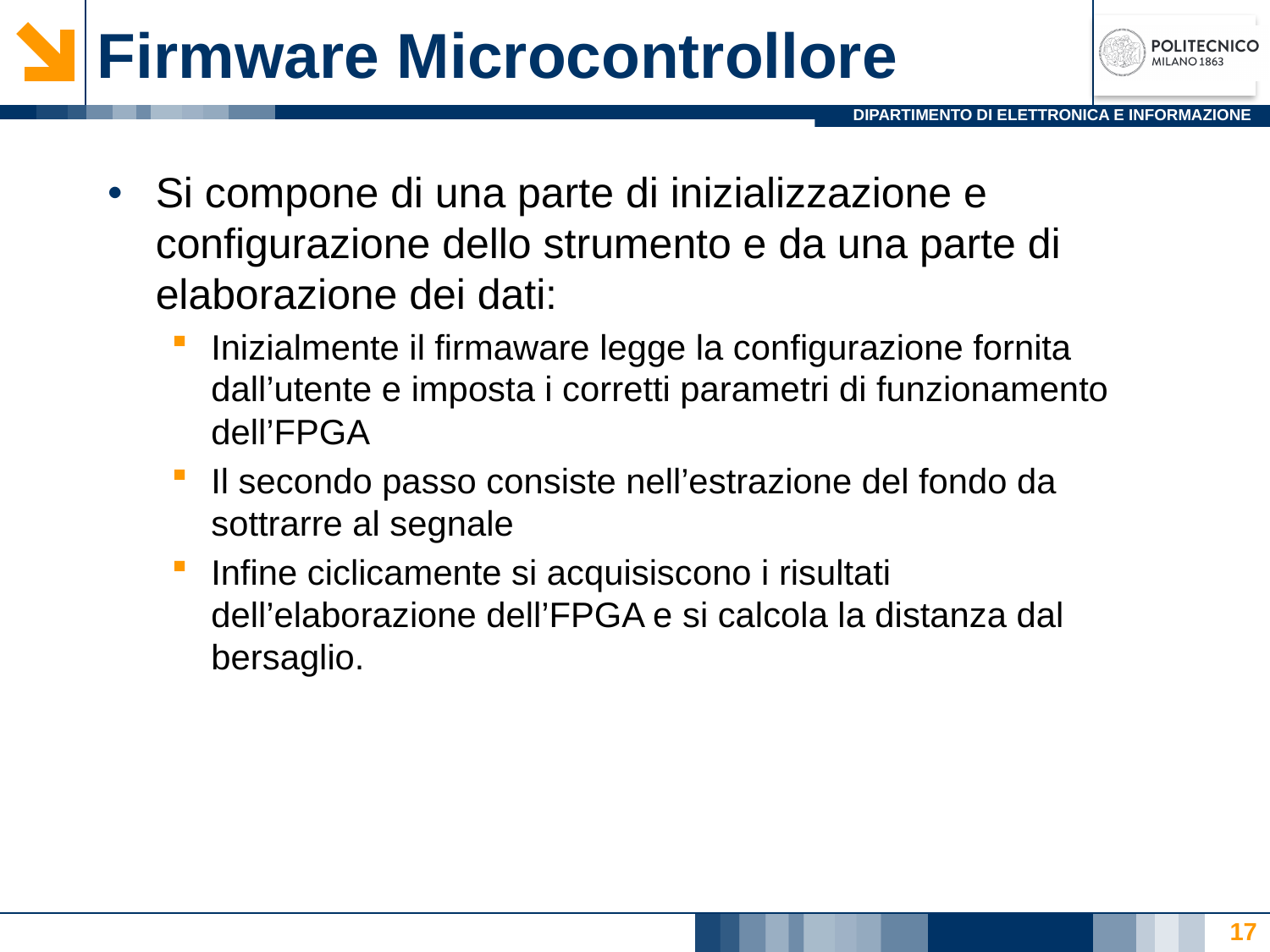

# Firmware Microcontrollore
Si compone di una parte di inizializzazione e configurazione dello strumento e da una parte di elaborazione dei dati:
Inizialmente il firmaware legge la configurazione fornita dall’utente e imposta i corretti parametri di funzionamento dell’FPGA
Il secondo passo consiste nell’estrazione del fondo da sottrarre al segnale
Infine ciclicamente si acquisiscono i risultati dell’elaborazione dell’FPGA e si calcola la distanza dal bersaglio.
17